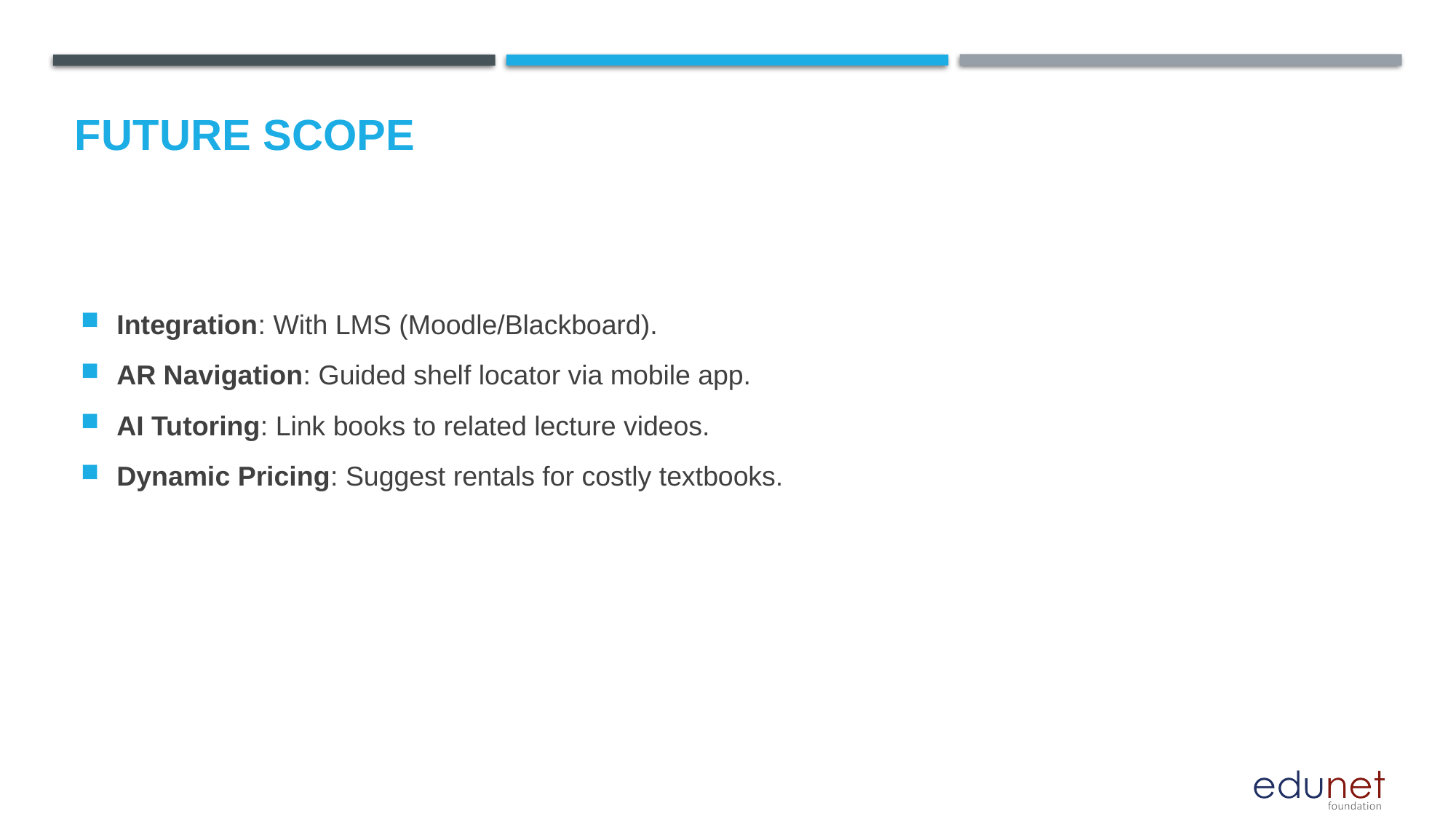

Future scope
Integration: With LMS (Moodle/Blackboard).
AR Navigation: Guided shelf locator via mobile app.
AI Tutoring: Link books to related lecture videos.
Dynamic Pricing: Suggest rentals for costly textbooks.